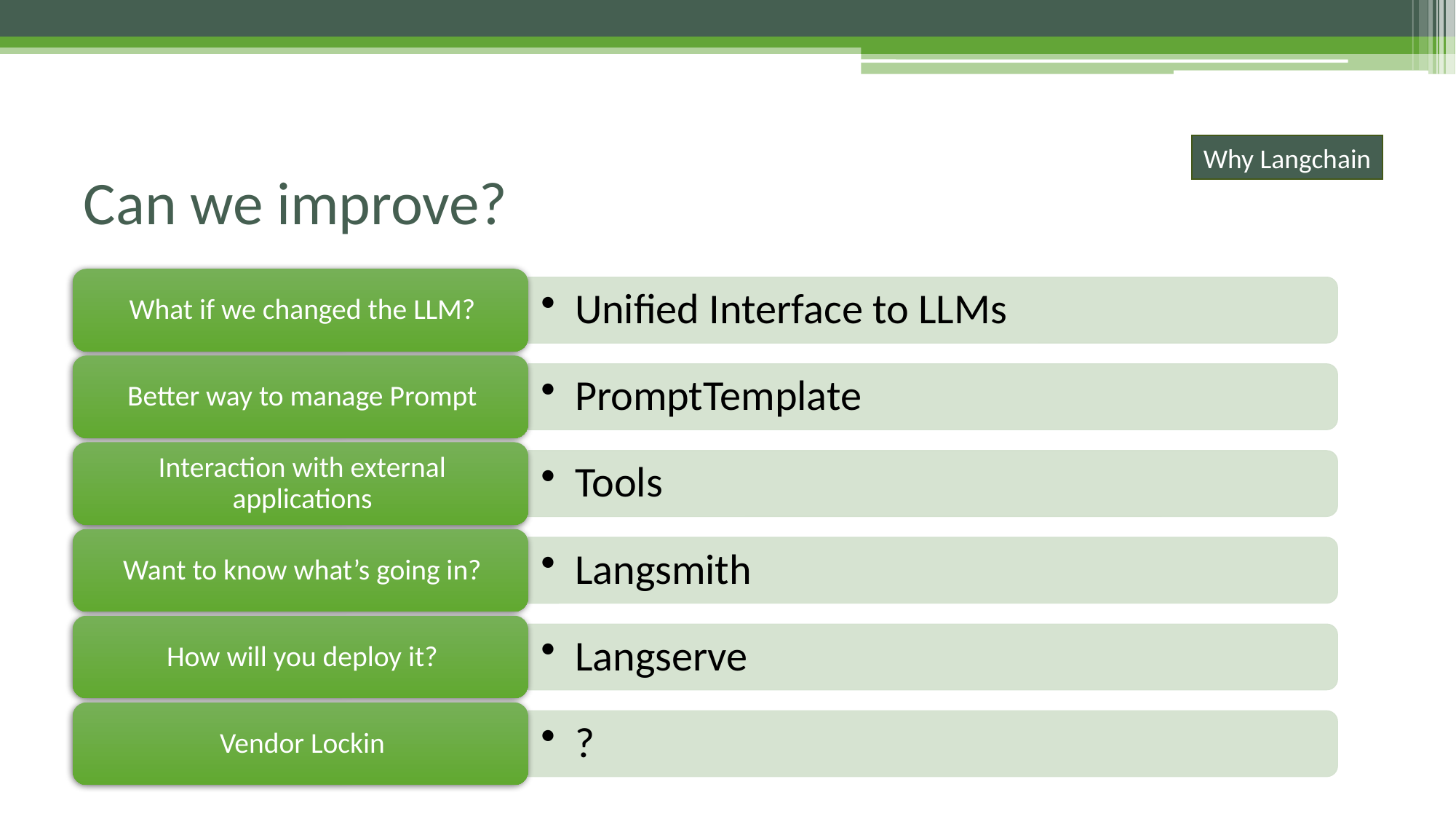

# Can we improve?
Unified Interface to LLMs
What if we changed the LLM?
PromptTemplate
Better way to manage Prompt
Tools
Interaction with external applications
Langsmith
Want to know what’s going in?
Langserve
How will you deploy it?
?
Vendor Lockin